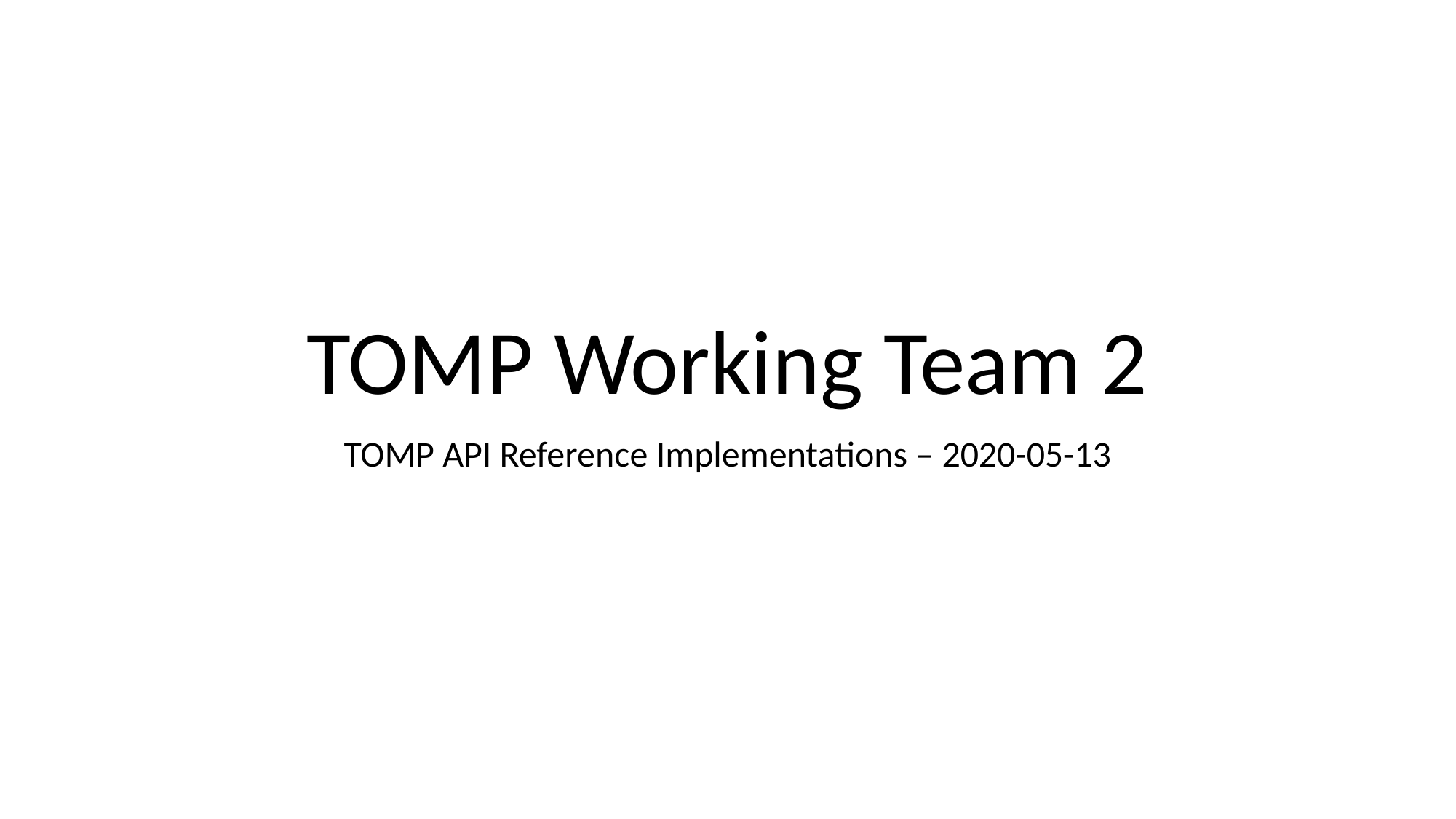

# TOMP Working Team 2
TOMP API Reference Implementations – 2020-05-13